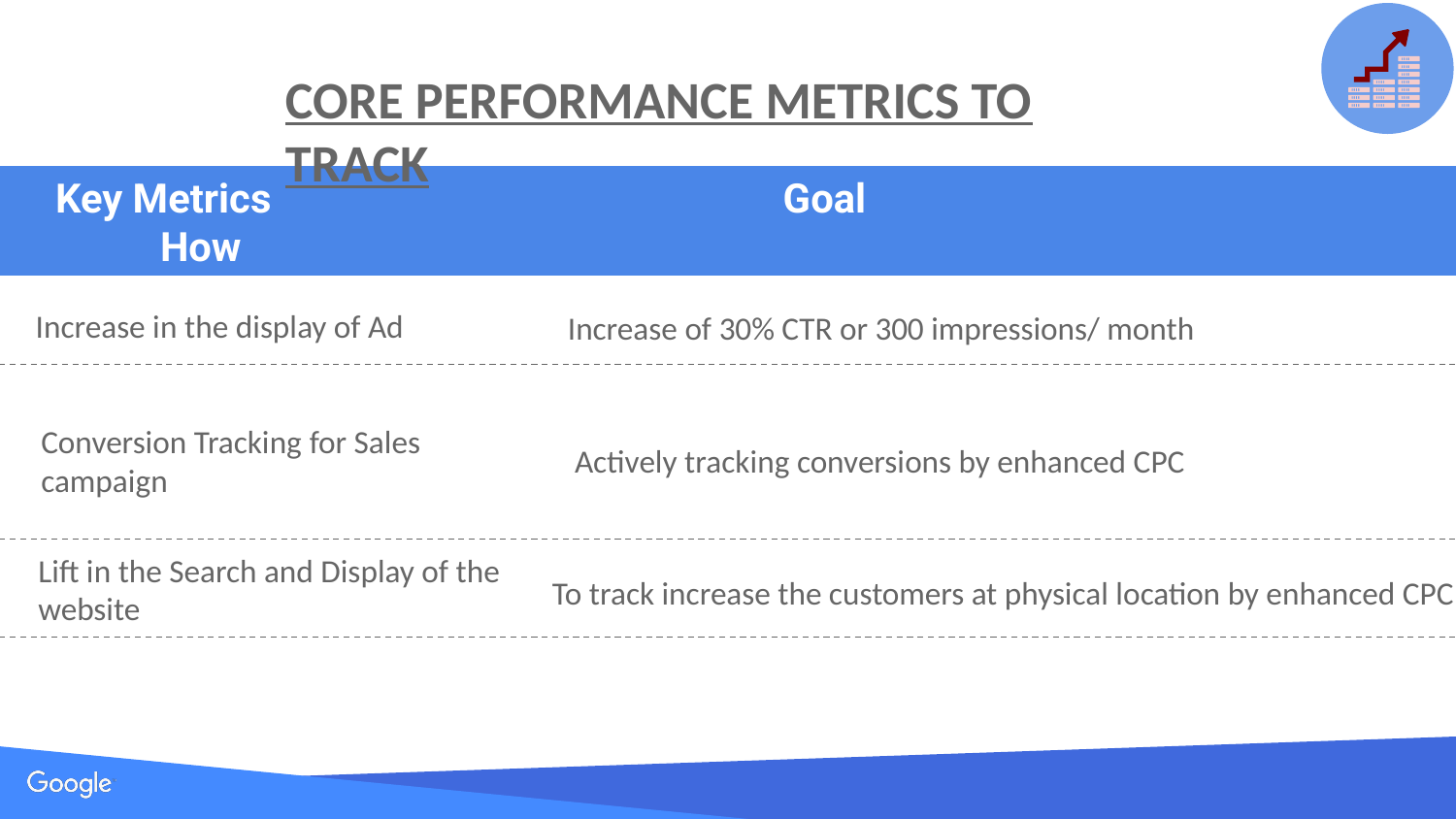

# Core Performance Metrics to Track
    Key Metrics				    Goal			     		How

Increase in the display of Ad
Increase of 30% CTR or 300 impressions/ month
Conversion Tracking for Sales campaign

Actively tracking conversions by enhanced CPC
Lift in the Search and Display of the website
To track increase the customers at physical location by enhanced CPC